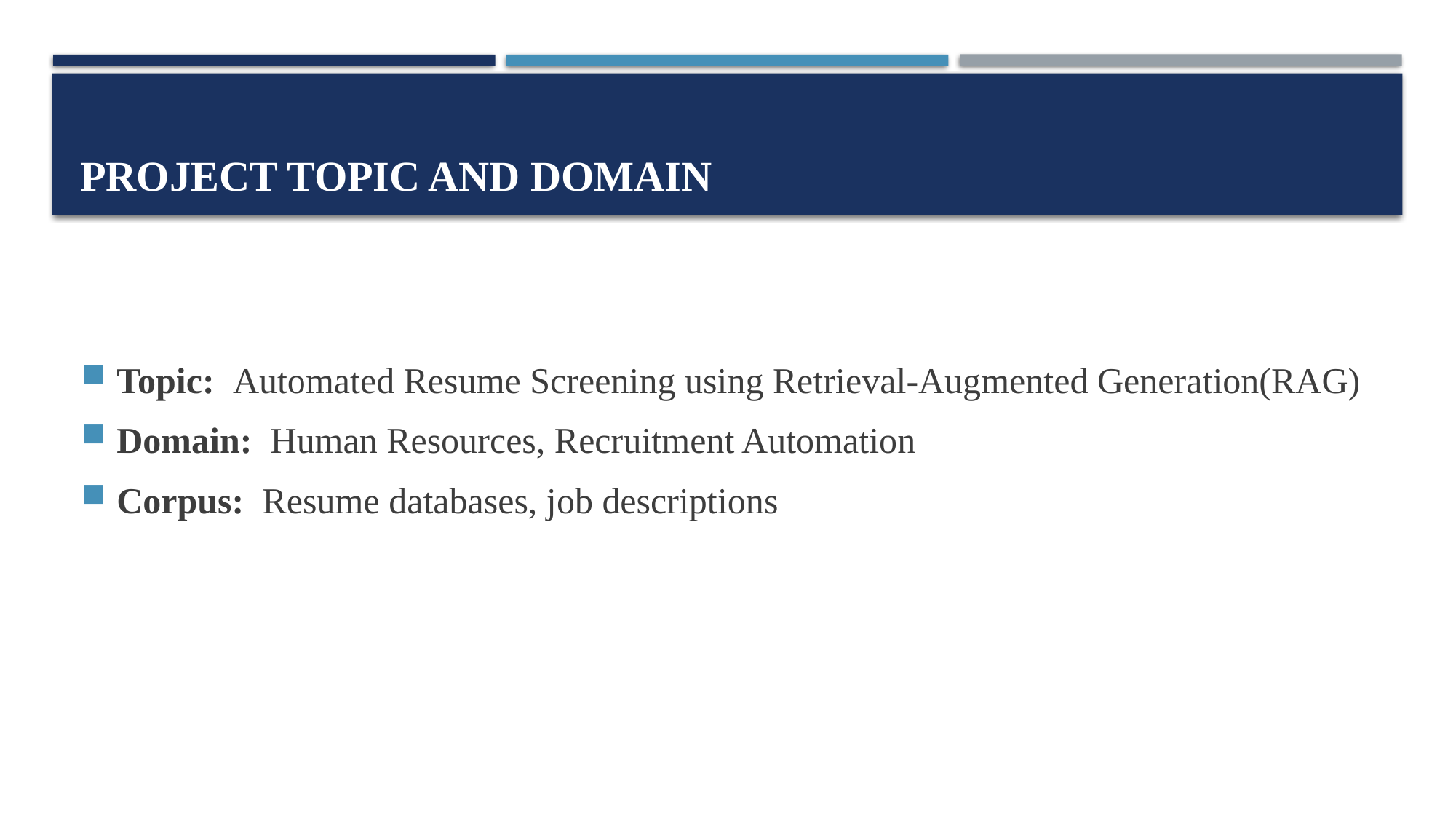

# Project topic and domain
Topic:  Automated Resume Screening using Retrieval-Augmented Generation(RAG)
Domain:  Human Resources, Recruitment Automation
Corpus:  Resume databases, job descriptions